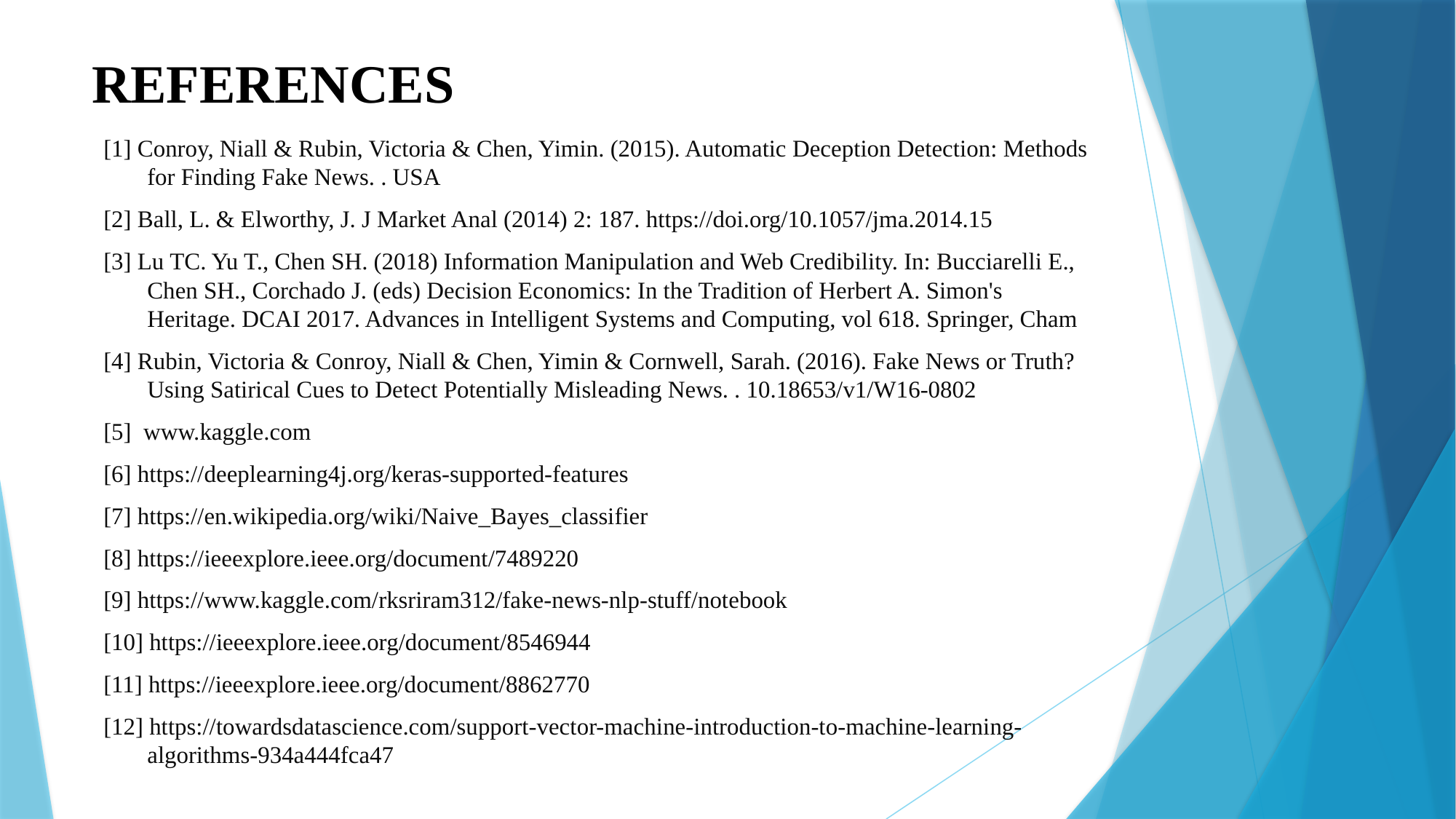

# REFERENCES
[1] Conroy, Niall & Rubin, Victoria & Chen, Yimin. (2015). Automatic Deception Detection: Methods for Finding Fake News. . USA
[2] Ball, L. & Elworthy, J. J Market Anal (2014) 2: 187. https://doi.org/10.1057/jma.2014.15
[3] Lu TC. Yu T., Chen SH. (2018) Information Manipulation and Web Credibility. In: Bucciarelli E., Chen SH., Corchado J. (eds) Decision Economics: In the Tradition of Herbert A. Simon's Heritage. DCAI 2017. Advances in Intelligent Systems and Computing, vol 618. Springer, Cham
[4] Rubin, Victoria & Conroy, Niall & Chen, Yimin & Cornwell, Sarah. (2016). Fake News or Truth?Using Satirical Cues to Detect Potentially Misleading News. . 10.18653/v1/W16-0802
[5]  www.kaggle.com
[6] https://deeplearning4j.org/keras-supported-features
[7] https://en.wikipedia.org/wiki/Naive_Bayes_classifier
[8] https://ieeexplore.ieee.org/document/7489220
[9] https://www.kaggle.com/rksriram312/fake-news-nlp-stuff/notebook
[10] https://ieeexplore.ieee.org/document/8546944
[11] https://ieeexplore.ieee.org/document/8862770
[12] https://towardsdatascience.com/support-vector-machine-introduction-to-machine-learning-algorithms-934a444fca47